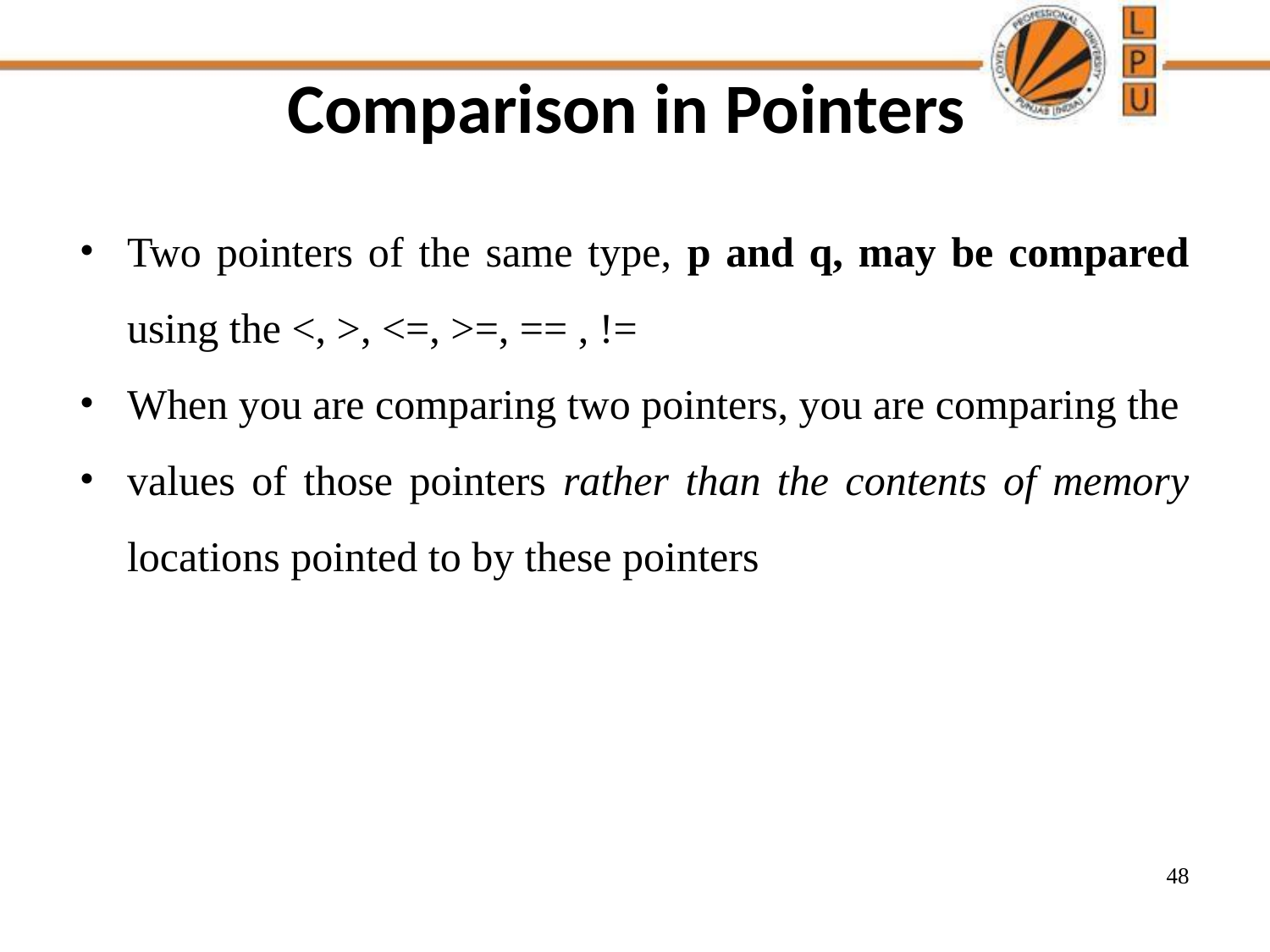

# Comparison in Pointers
Two pointers of the same type, p and q, may be compared using the <, >, <=, >=, == , !=
When you are comparing two pointers, you are comparing the
values of those pointers rather than the contents of memory locations pointed to by these pointers

48